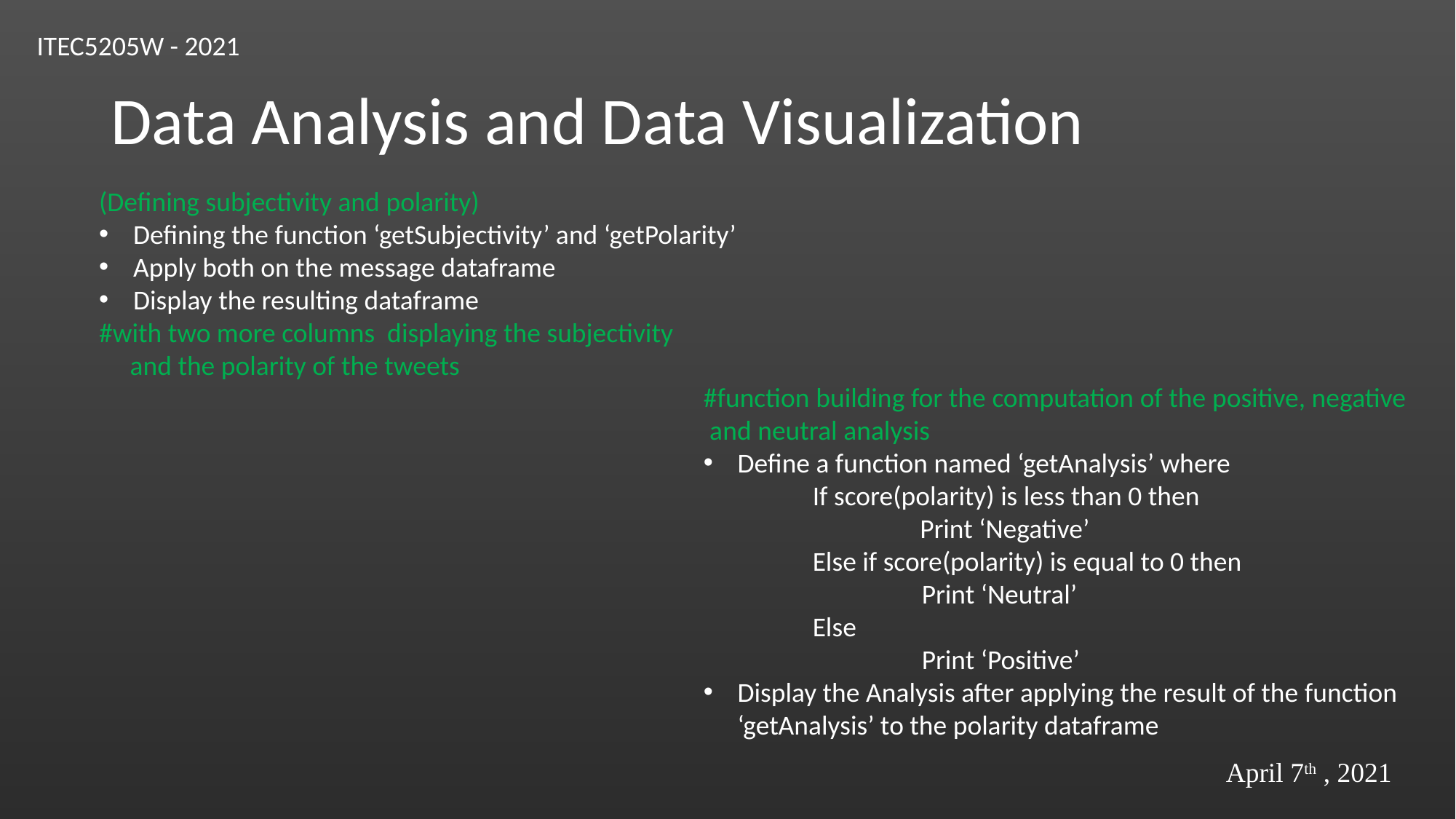

ITEC5205W - 2021
# Data Analysis and Data Visualization
(Defining subjectivity and polarity)
Defining the function ‘getSubjectivity’ and ‘getPolarity’
Apply both on the message dataframe
Display the resulting dataframe
#with two more columns  displaying the subjectivity                           and the polarity of the tweets
#function building for the computation of the positive, negative and neutral analysis
Define a function named ‘getAnalysis’ where
	If score(polarity) is less than 0 then
                                   Print ‘Negative’
	Else if score(polarity) is equal to 0 then
		Print ‘Neutral’
	Else
		Print ‘Positive’
Display the Analysis after applying the result of the function ‘getAnalysis’ to the polarity dataframe
April 7th , 2021